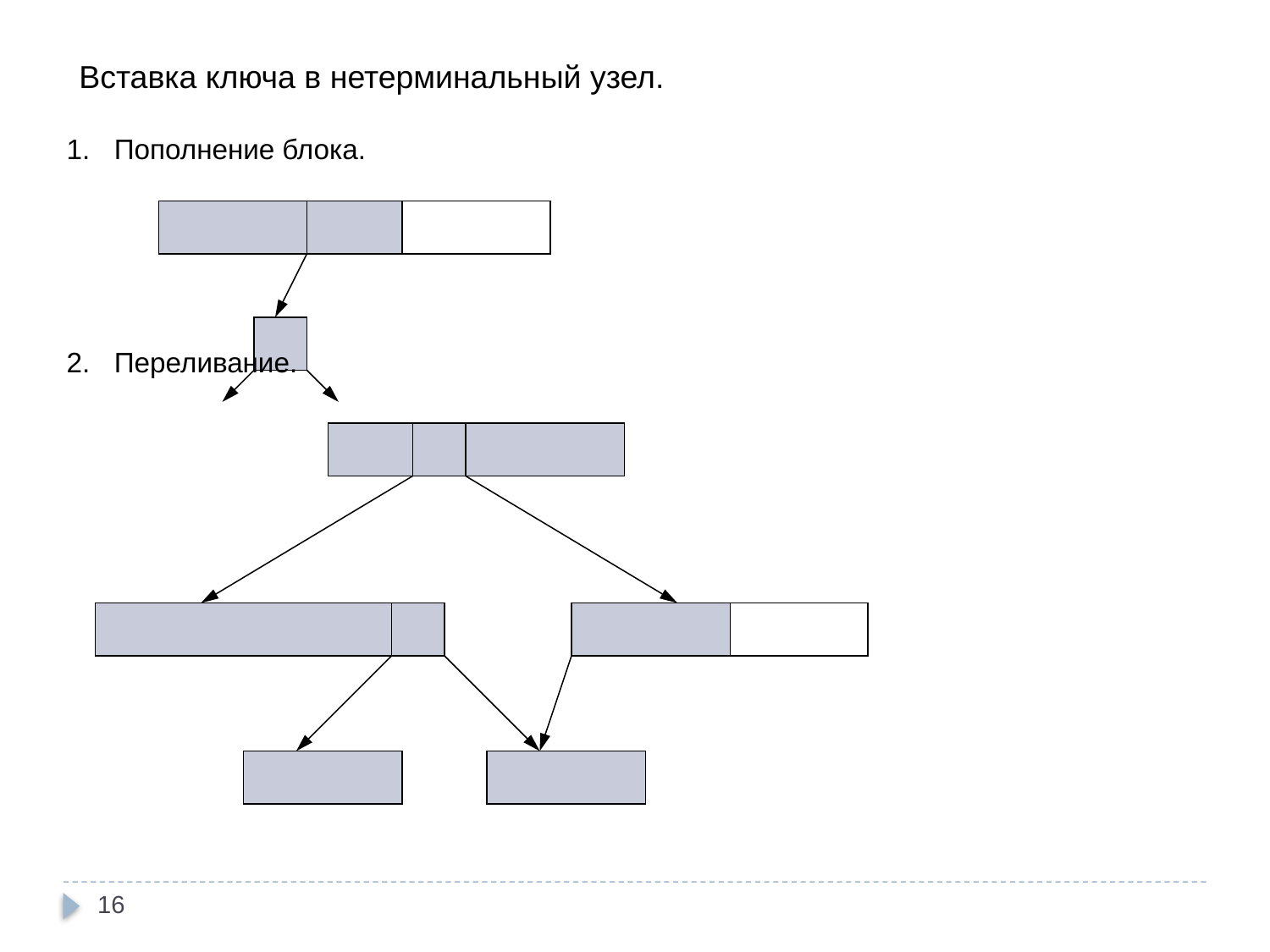

Вставка ключа в нетерминальный узел.
Пополнение блока.
n < 2k ключей

Переливание.

16